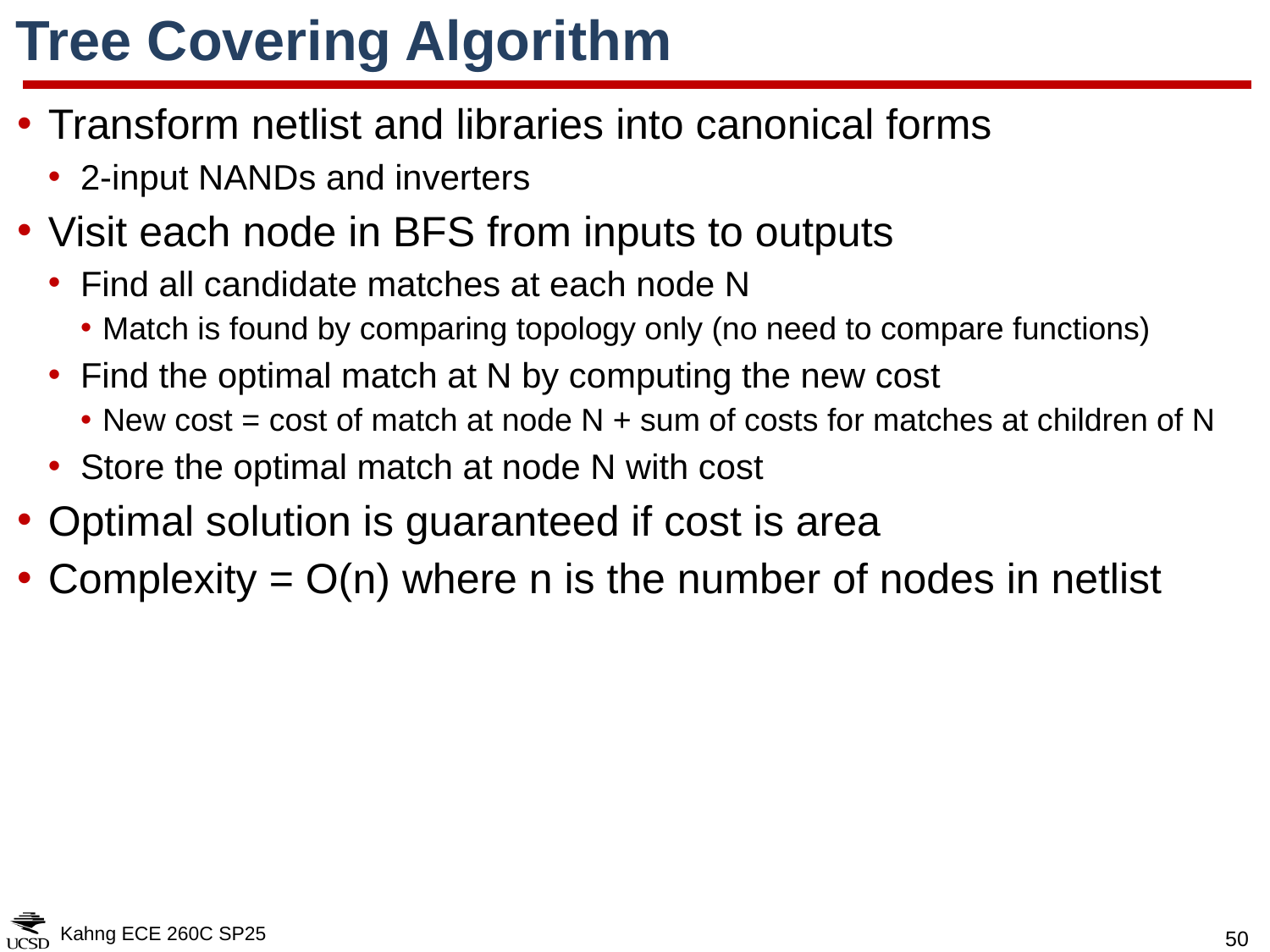

# Tree Covering Algorithm
Transform netlist and libraries into canonical forms
2-input NANDs and inverters
Visit each node in BFS from inputs to outputs
Find all candidate matches at each node N
Match is found by comparing topology only (no need to compare functions)
Find the optimal match at N by computing the new cost
New cost = cost of match at node N + sum of costs for matches at children of N
Store the optimal match at node N with cost
Optimal solution is guaranteed if cost is area
Complexity = O(n) where n is the number of nodes in netlist
Kahng ECE 260C SP25